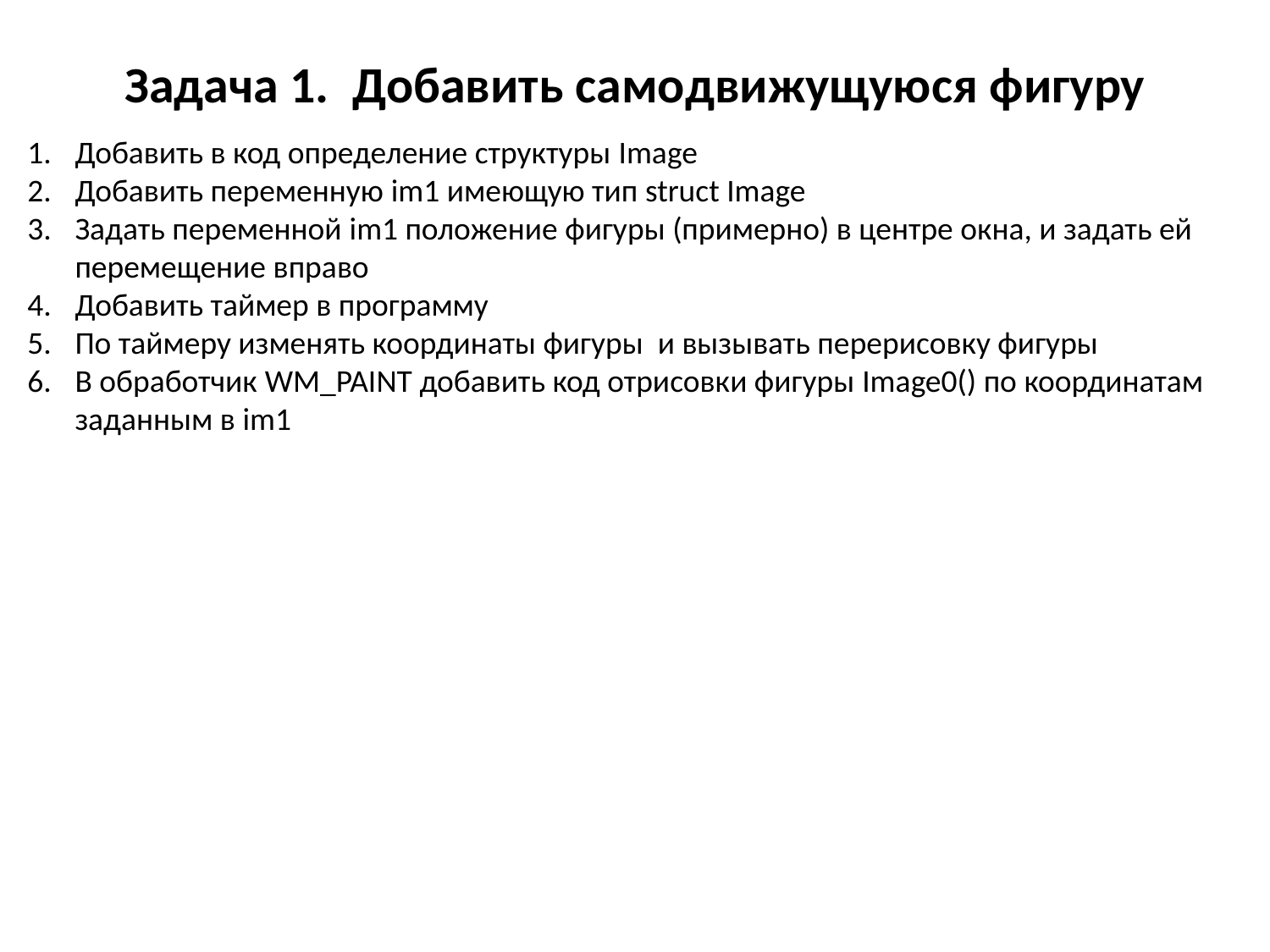

# Задача 1.  Добавить самодвижущуюся фигуру
Добавить в код определение структуры Image
Добавить переменную im1 имеющую тип struct Image
Задать переменной im1 положение фигуры (примерно) в центре окна, и задать ей перемещение вправо
Добавить таймер в программу
По таймеру изменять координаты фигуры  и вызывать перерисовку фигуры
В обработчик WM_PAINT добавить код отрисовки фигуры Image0() по координатам заданным в im1